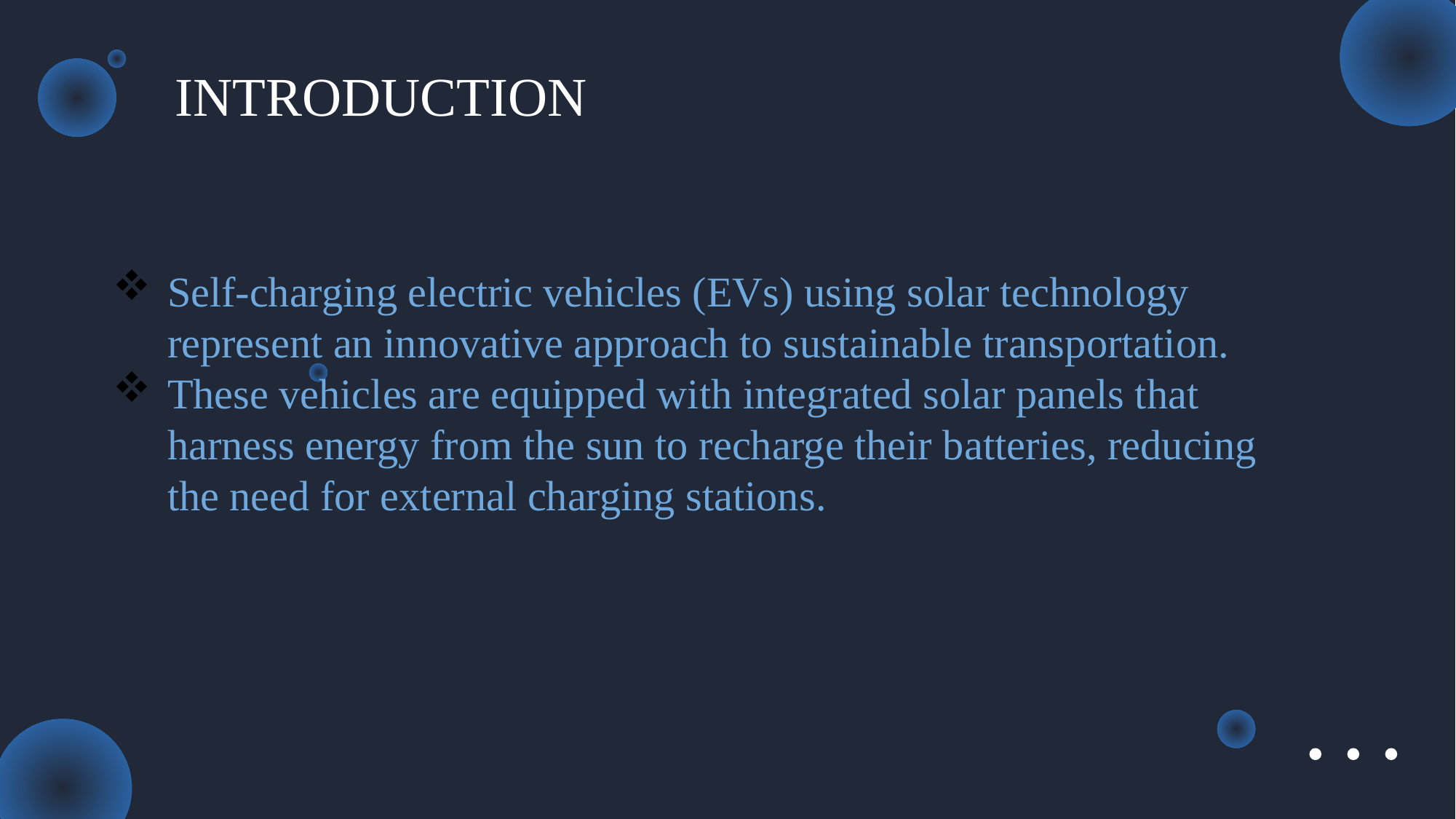

INTRODUCTION

Self-charging electric vehicles (EVs) using solar technology represent an innovative approach to sustainable transportation.
These vehicles are equipped with integrated solar panels that harness energy from the sun to recharge their batteries, reducing the need for external charging stations.